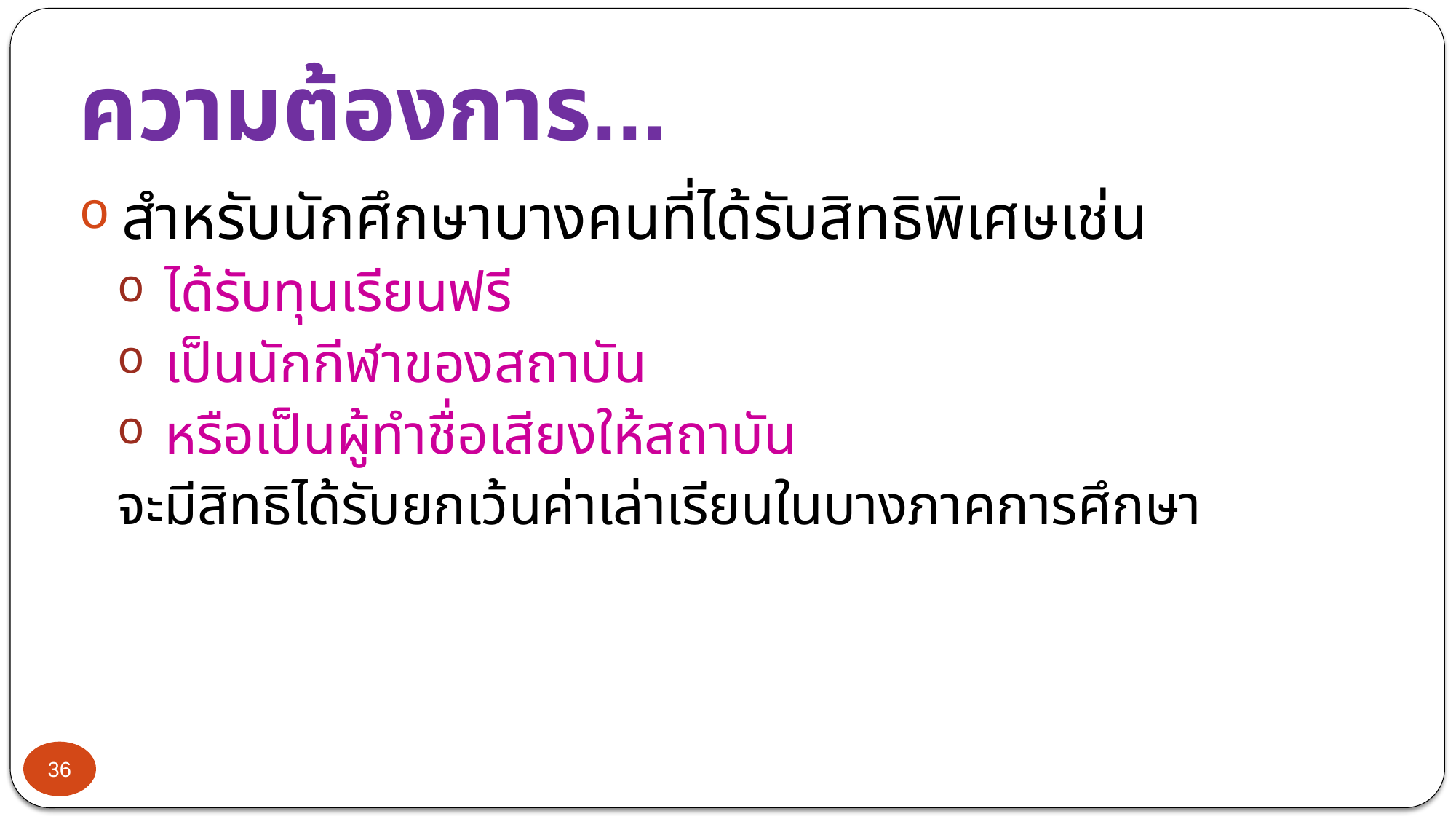

# ความต้องการ...
สำหรับนักศึกษาบางคนที่ได้รับสิทธิพิเศษเช่น
ได้รับทุนเรียนฟรี
เป็นนักกีฬาของสถาบัน
หรือเป็นผู้ทำชื่อเสียงให้สถาบัน
จะมีสิทธิได้รับยกเว้นค่าเล่าเรียนในบางภาคการศึกษา

36